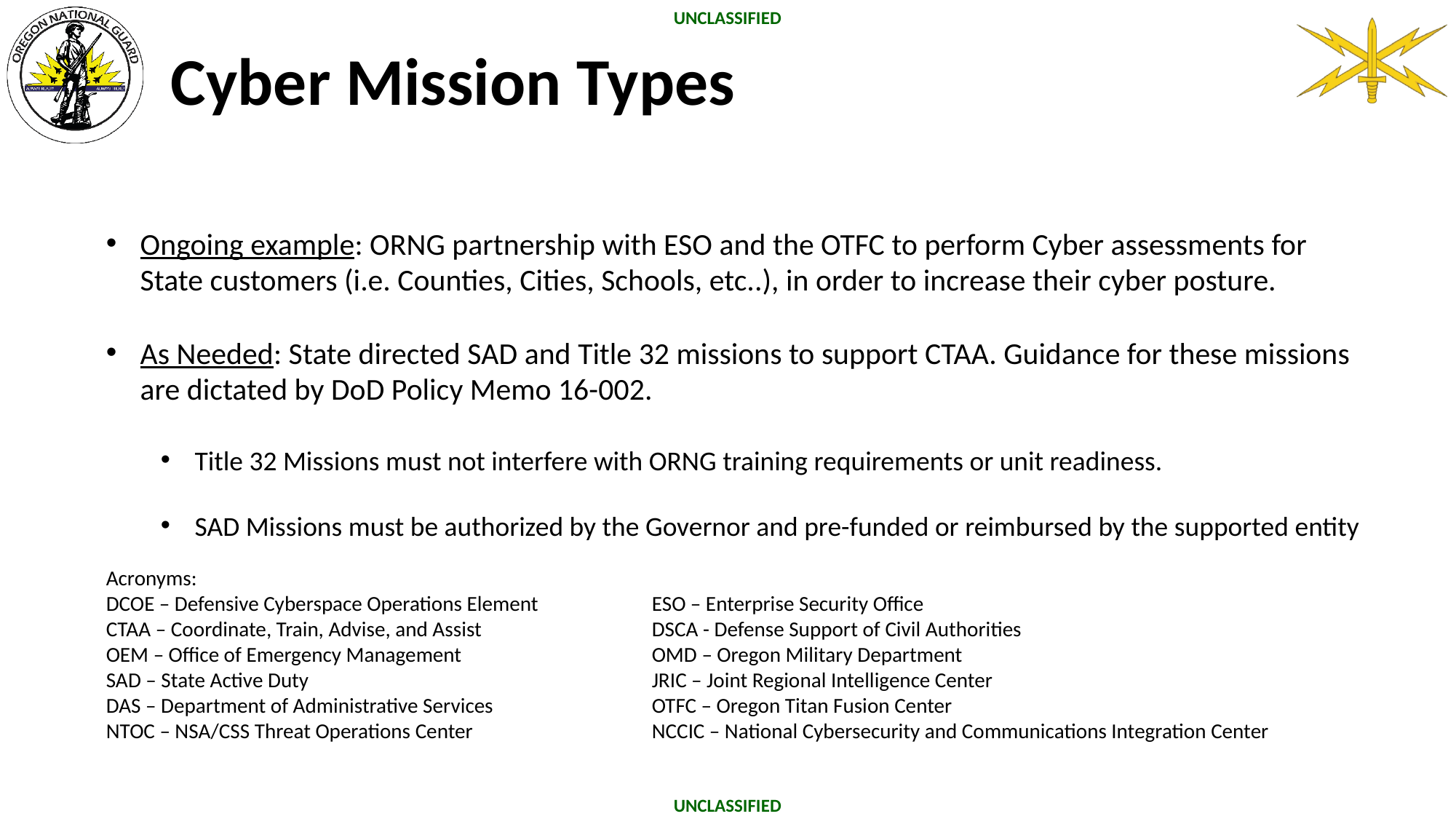

# Cyber Mission Types
Ongoing example: ORNG partnership with ESO and the OTFC to perform Cyber assessments for State customers (i.e. Counties, Cities, Schools, etc..), in order to increase their cyber posture.

As Needed: State directed SAD and Title 32 missions to support CTAA. Guidance for these missions are dictated by DoD Policy Memo 16-002.

Title 32 Missions must not interfere with ORNG training requirements or unit readiness.

SAD Missions must be authorized by the Governor and pre-funded or reimbursed by the supported entity
Acronyms:
DCOE – Defensive Cyberspace Operations Element		ESO – Enterprise Security Office
CTAA – Coordinate, Train, Advise, and Assist 		DSCA - Defense Support of Civil Authorities
OEM – Office of Emergency Management		OMD – Oregon Military Department
SAD – State Active Duty				JRIC – Joint Regional Intelligence Center
DAS – Department of Administrative Services		OTFC – Oregon Titan Fusion Center
NTOC – NSA/CSS Threat Operations Center		NCCIC – National Cybersecurity and Communications Integration Center